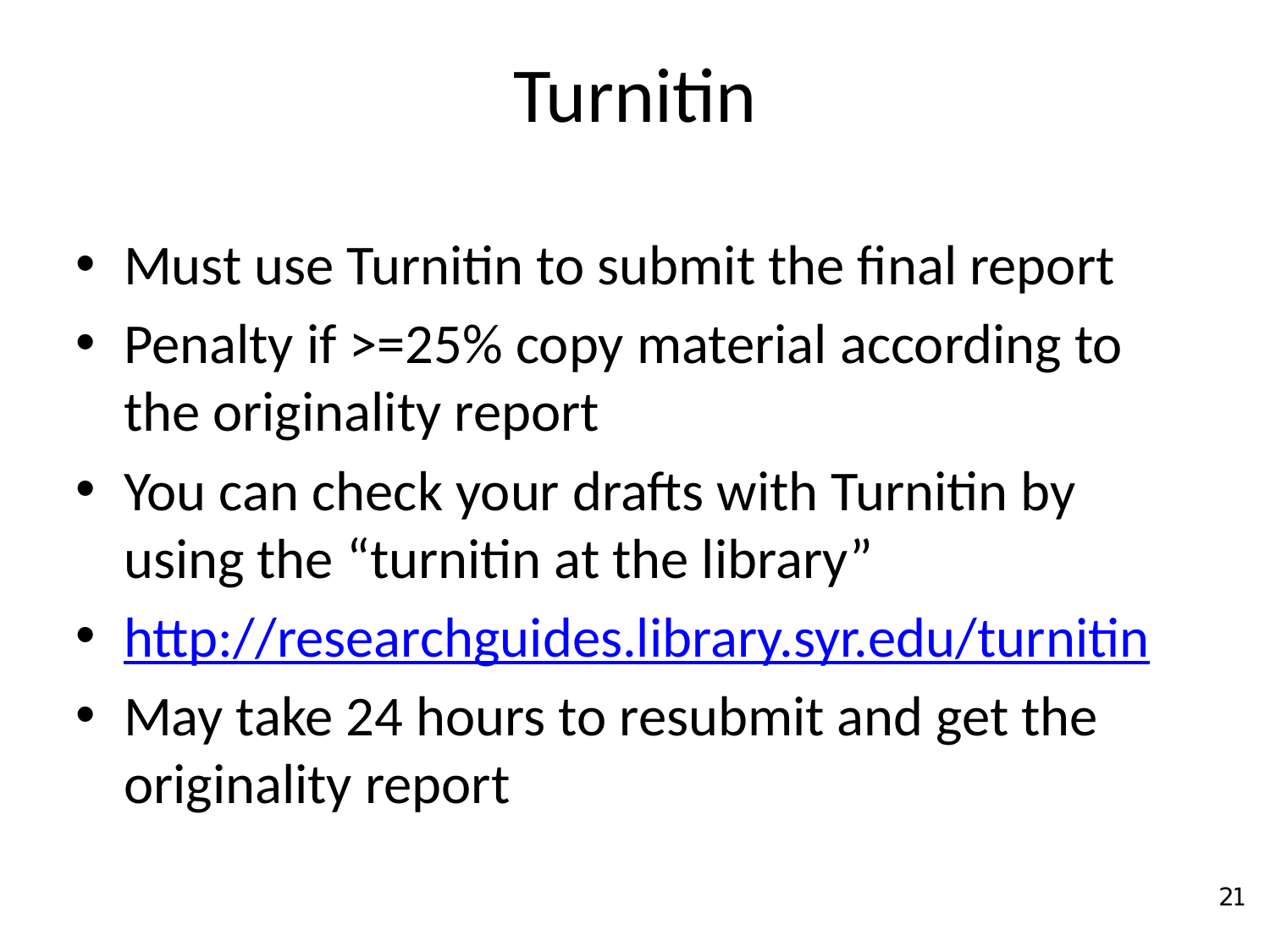

# Turnitin
Must use Turnitin to submit the final report
Penalty if >=25% copy material according to the originality report
You can check your drafts with Turnitin by using the “turnitin at the library”
http://researchguides.library.syr.edu/turnitin
May take 24 hours to resubmit and get the originality report
21